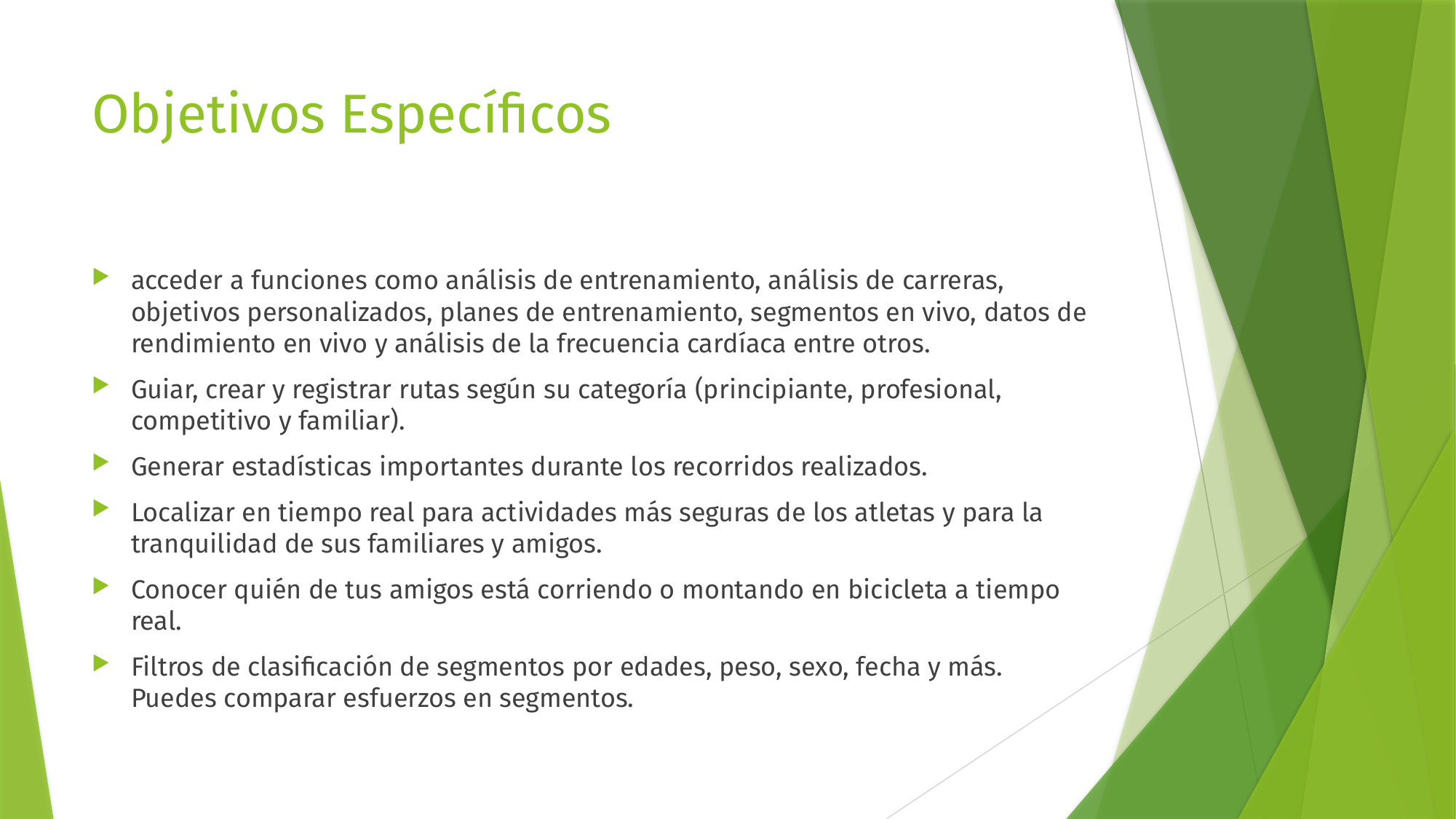

# Objetivos Específicos
acceder a funciones como análisis de entrenamiento, análisis de carreras, objetivos personalizados, planes de entrenamiento, segmentos en vivo, datos de rendimiento en vivo y análisis de la frecuencia cardíaca entre otros.
Guiar, crear y registrar rutas según su categoría (principiante, profesional, competitivo y familiar).
Generar estadísticas importantes durante los recorridos realizados.
Localizar en tiempo real para actividades más seguras de los atletas y para la tranquilidad de sus familiares y amigos.
Conocer quién de tus amigos está corriendo o montando en bicicleta a tiempo real.
Filtros de clasificación de segmentos por edades, peso, sexo, fecha y más. Puedes comparar esfuerzos en segmentos.